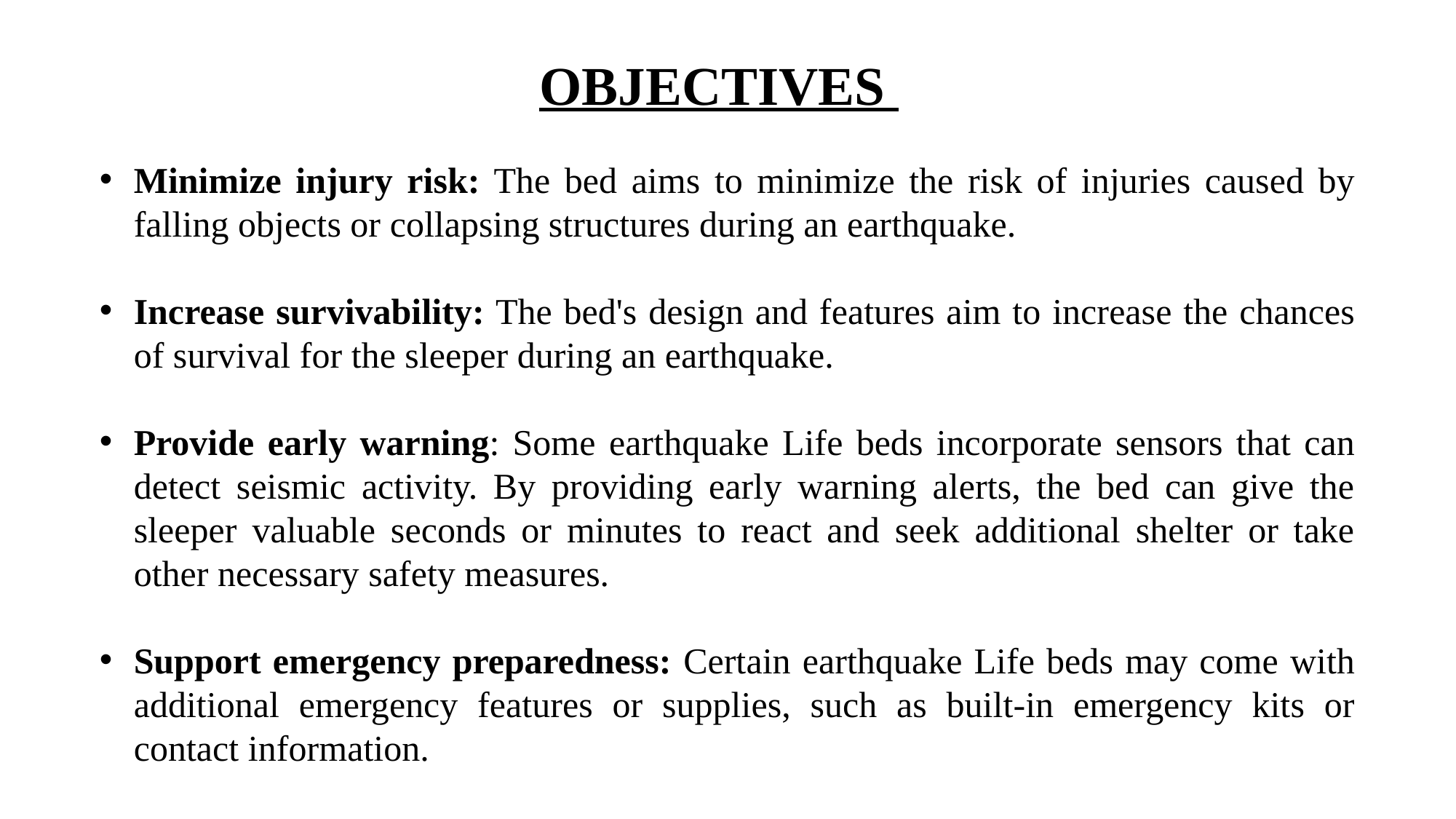

OBJECTIVES
Minimize injury risk: The bed aims to minimize the risk of injuries caused by falling objects or collapsing structures during an earthquake.

Increase survivability: The bed's design and features aim to increase the chances of survival for the sleeper during an earthquake.

Provide early warning: Some earthquake Life beds incorporate sensors that can detect seismic activity. By providing early warning alerts, the bed can give the sleeper valuable seconds or minutes to react and seek additional shelter or take other necessary safety measures.

Support emergency preparedness: Certain earthquake Life beds may come with additional emergency features or supplies, such as built-in emergency kits or contact information.